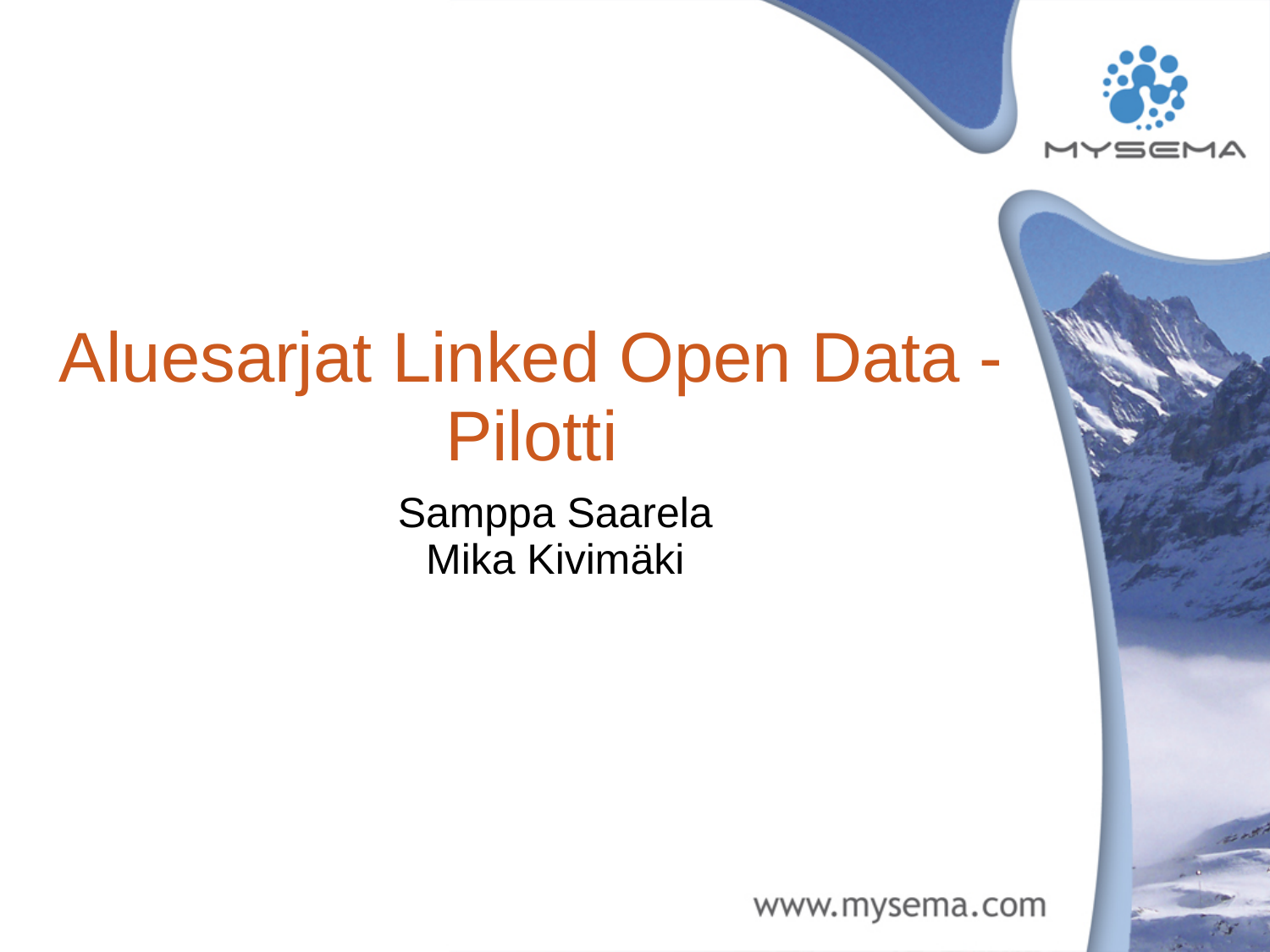

# Aluesarjat Linked Open Data - Pilotti
Samppa Saarela
Mika Kivimäki